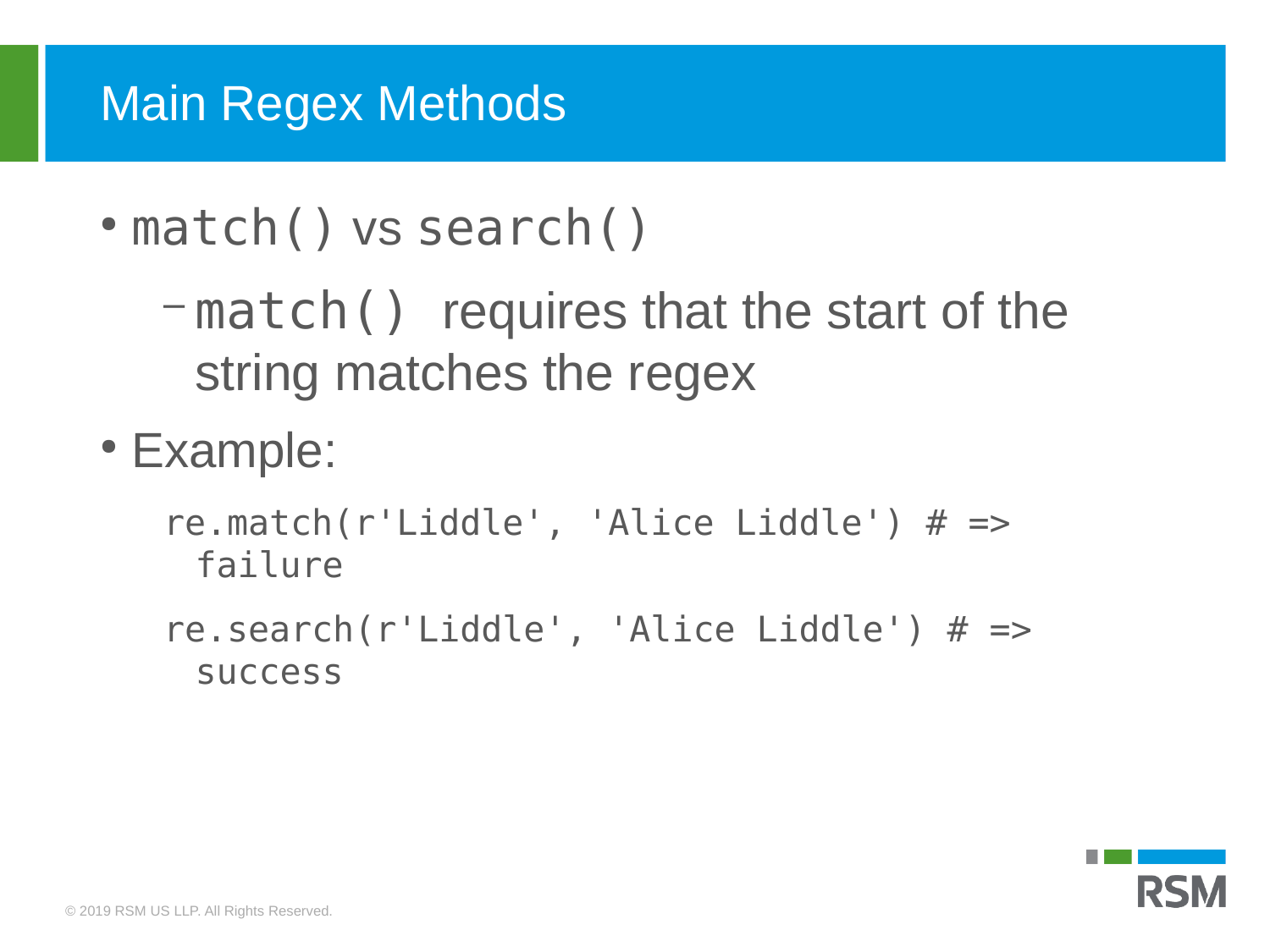

Main Regex Methods
match() vs search()
match() requires that the start of the string matches the regex
Example:
re.match(r'Liddle', 'Alice Liddle') # => failure
re.search(r'Liddle', 'Alice Liddle') # => success